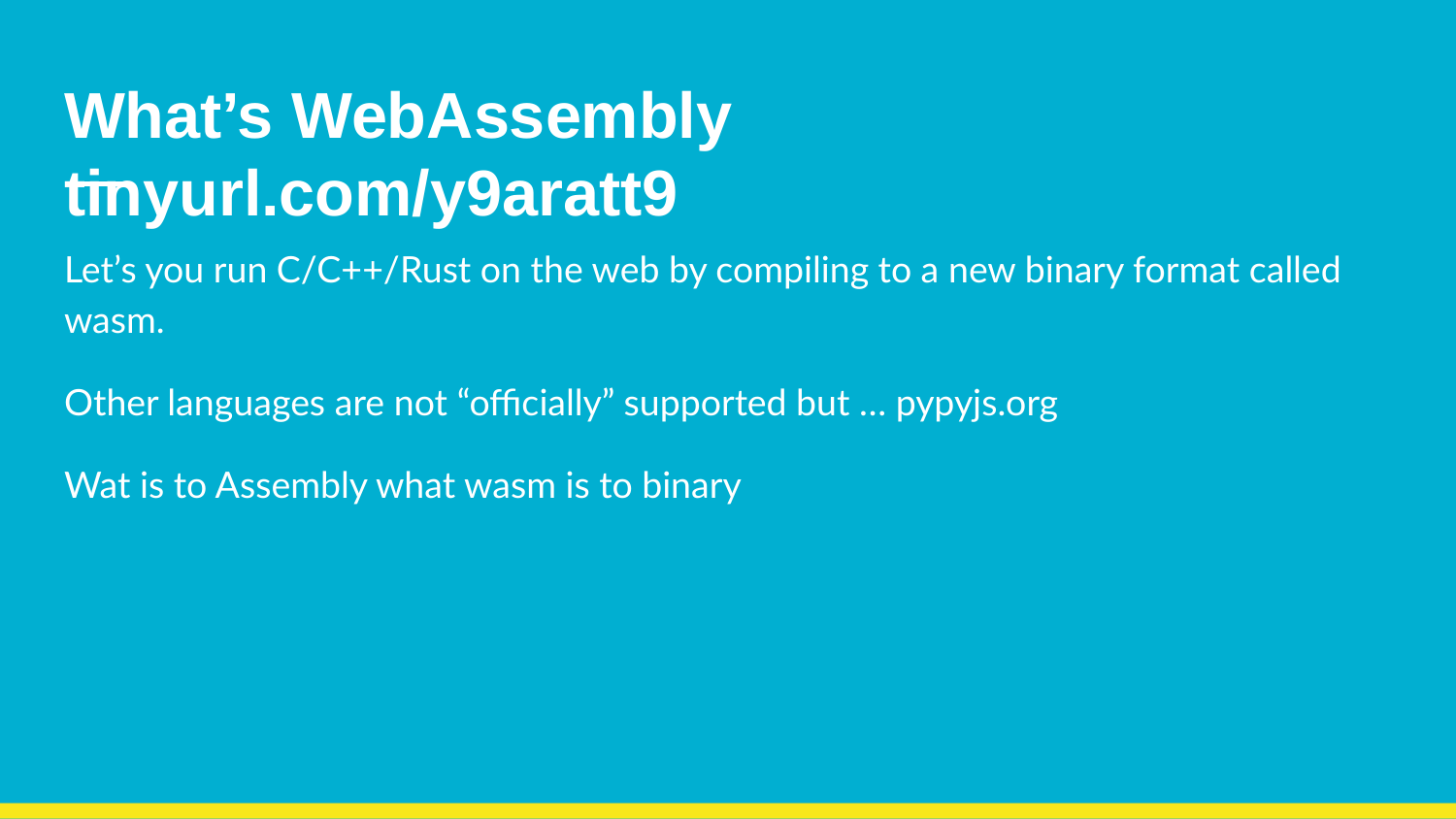

# What’s WebAssembly	   tinyurl.com/y9aratt9
Let’s you run C/C++/Rust on the web by compiling to a new binary format called wasm.
Other languages are not “officially” supported but … pypyjs.org
Wat is to Assembly what wasm is to binary